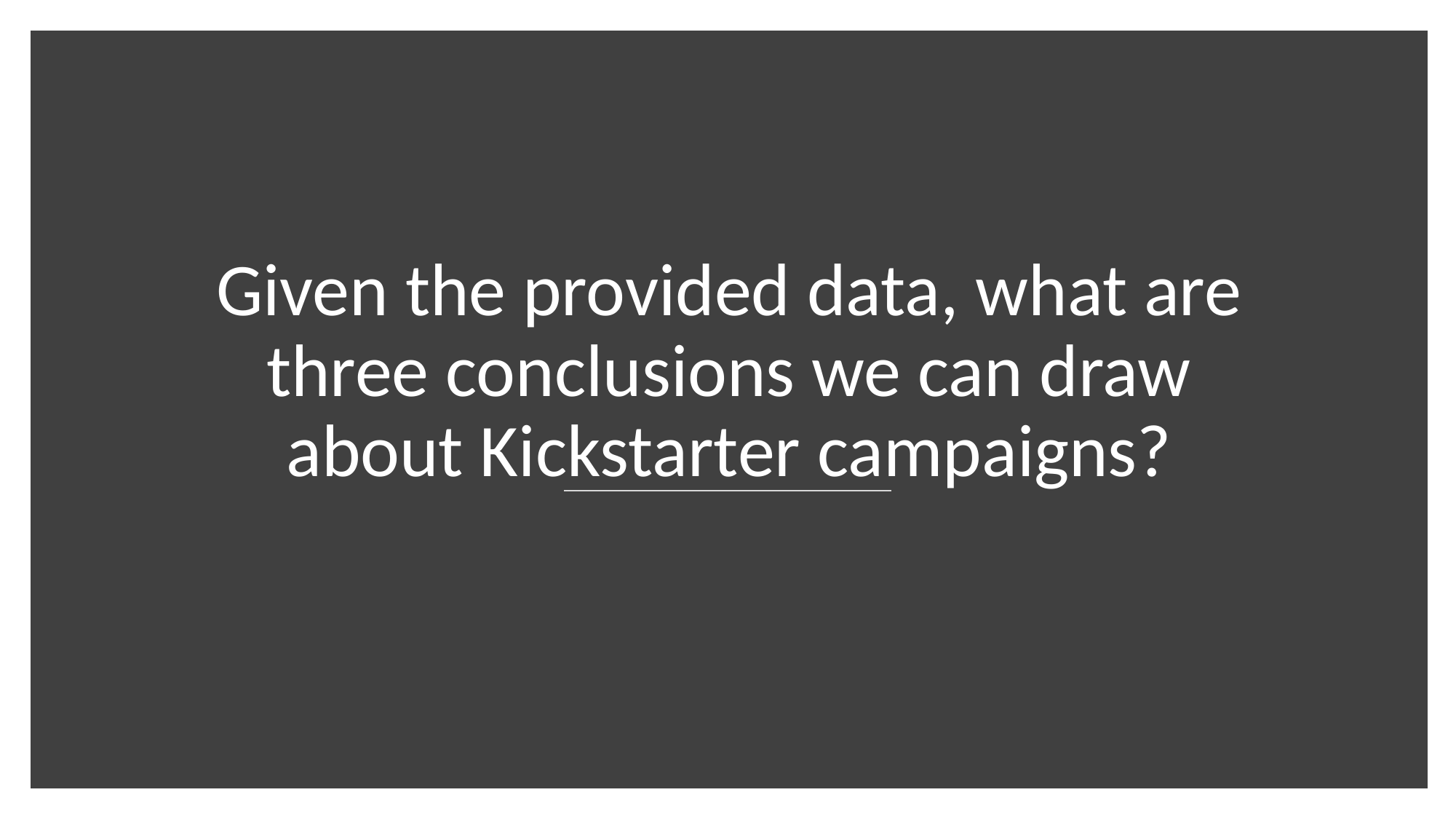

# Given the provided data, what are three conclusions we can draw about Kickstarter campaigns?